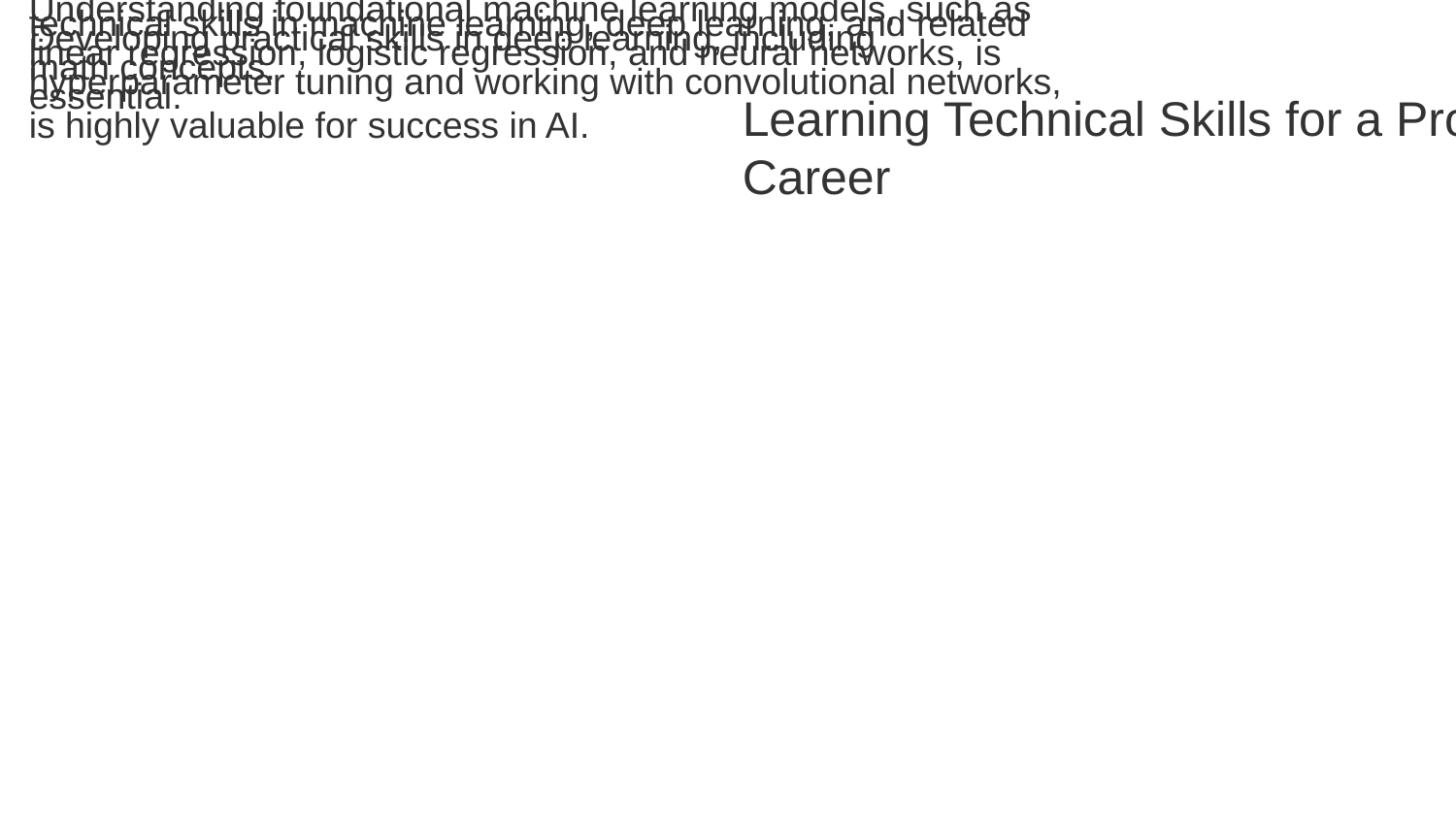

To build a successful AI career, it is crucial to acquire foundational technical skills in machine learning, deep learning, and related math concepts.
Understanding foundational machine learning models, such as linear regression, logistic regression, and neural networks, is essential.
Developing practical skills in deep learning, including hyperparameter tuning and working with convolutional networks, is highly valuable for success in AI.
Learning Technical Skills for a Promising Al Career